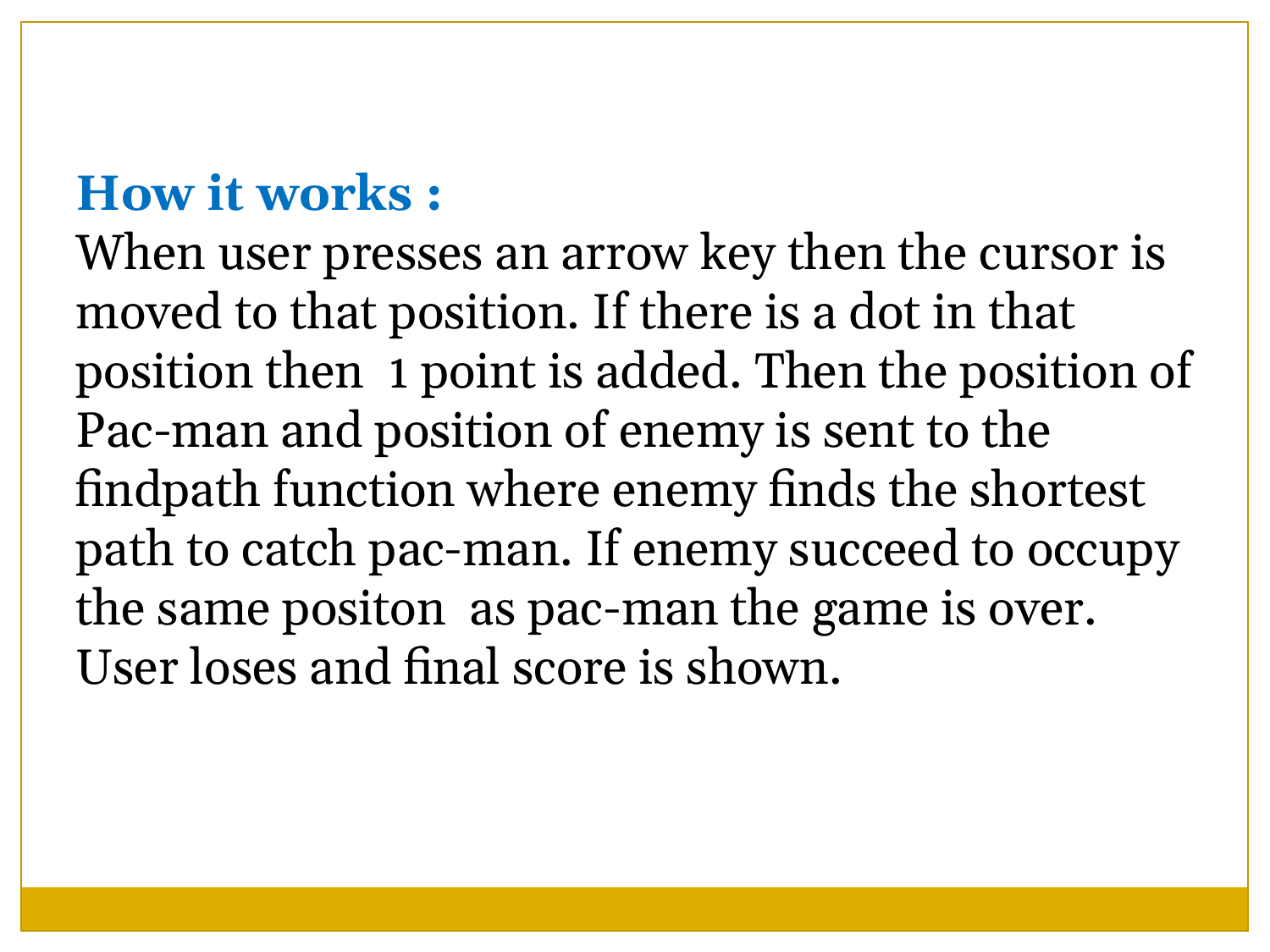

How it works :
When user presses an arrow key then the cursor is moved to that position. If there is a dot in that position then  1 point is added. Then the position of Pac-man and position of enemy is sent to the findpath function where enemy finds the shortest path to catch pac-man. If enemy succeed to occupy the same positon  as pac-man the game is over. User loses and final score is shown.